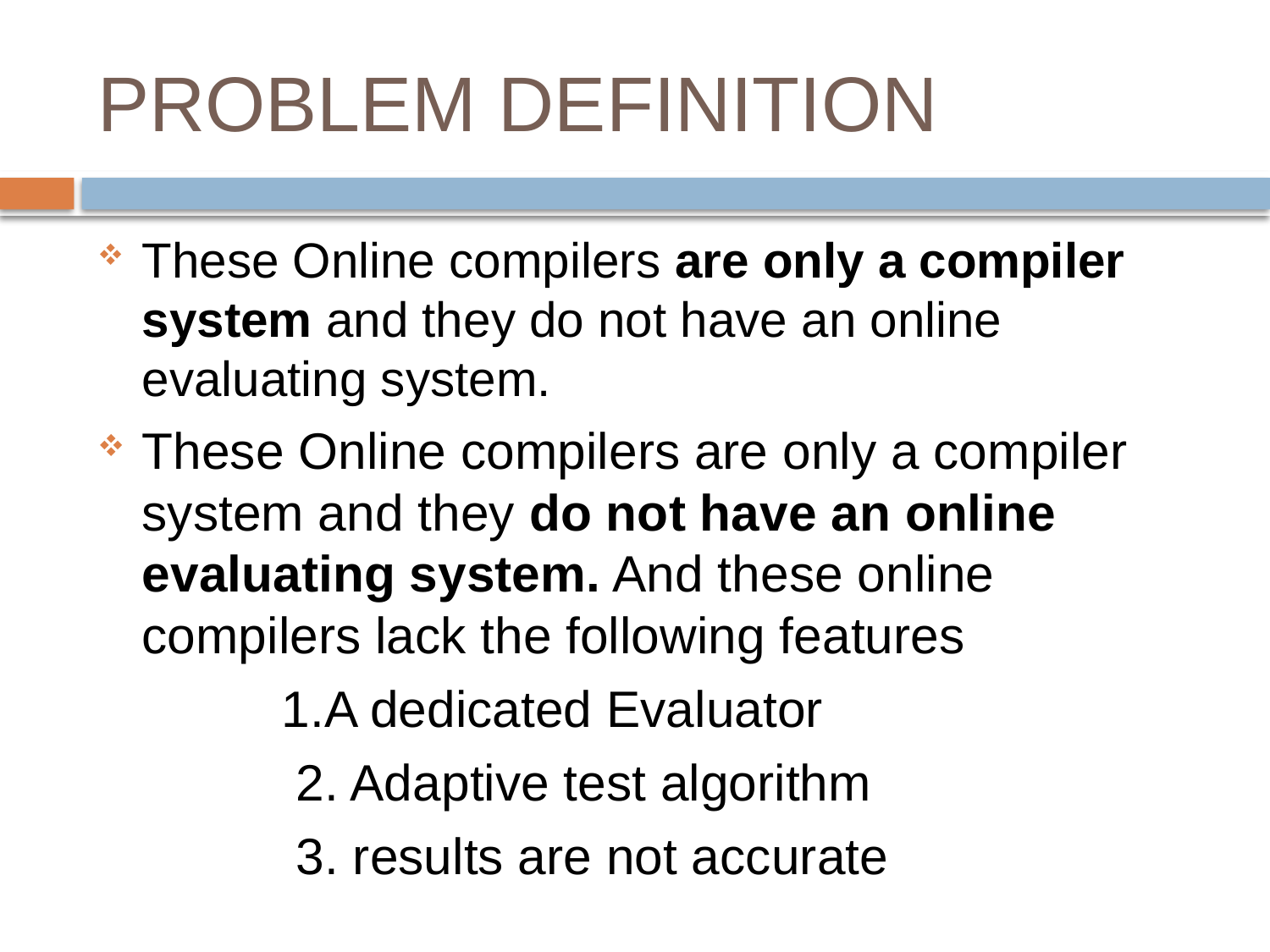

# PROBLEM DEFINITION
These Online compilers are only a compiler system and they do not have an online evaluating system.
These Online compilers are only a compiler system and they do not have an online evaluating system. And these online compilers lack the following features
             1.A dedicated Evaluator
              2. Adaptive test algorithm
              3. results are not accurate